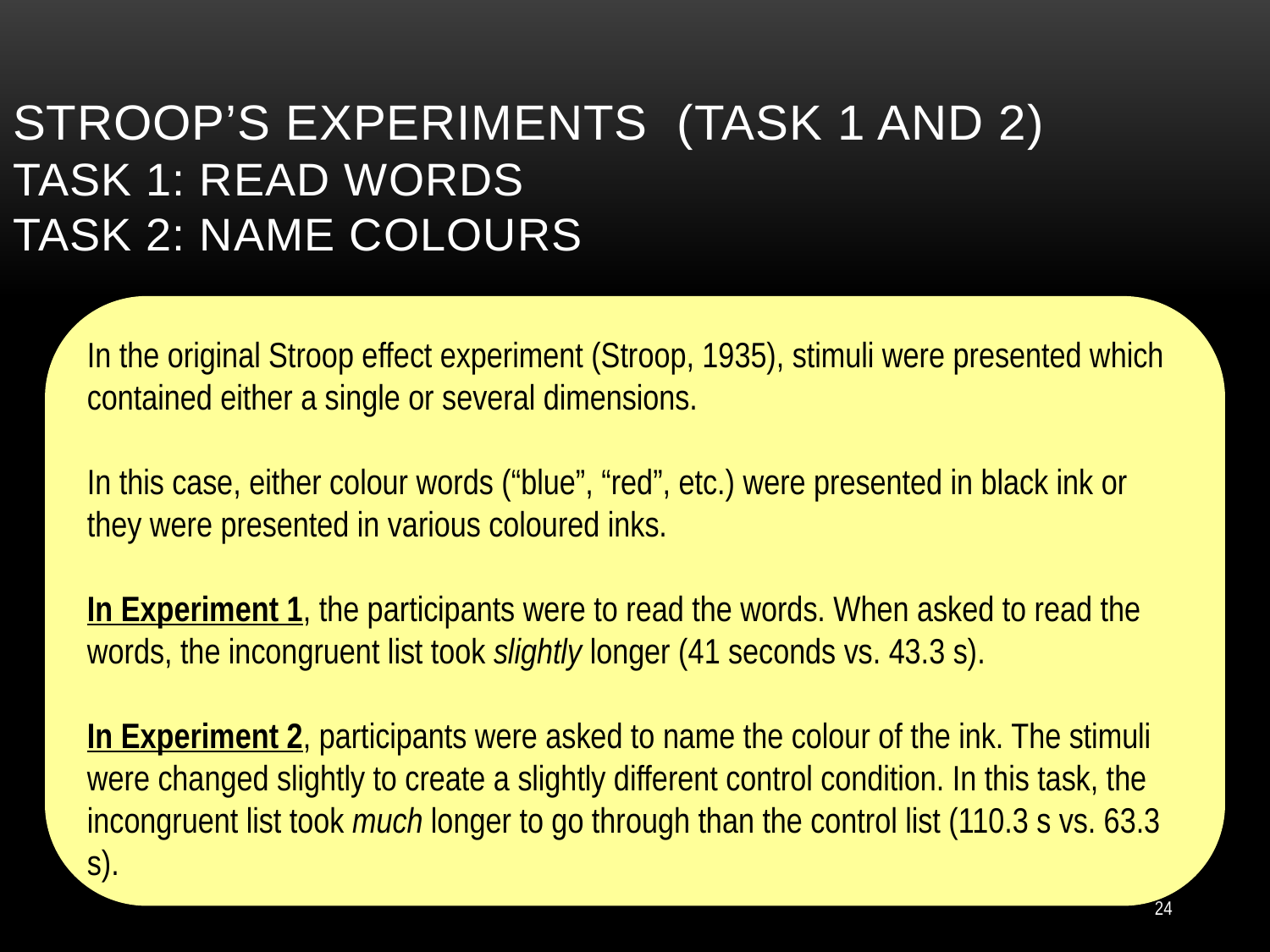

# Stroop’s Experiments  (Task 1 and 2) Task 1: Read Words Task 2: Name Colours
In the original Stroop effect experiment (Stroop, 1935), stimuli were presented which contained either a single or several dimensions.

In this case, either colour words (“blue”, “red”, etc.) were presented in black ink or they were presented in various coloured inks.

In Experiment 1, the participants were to read the words. When asked to read the words, the incongruent list took slightly longer (41 seconds vs. 43.3 s).

In Experiment 2, participants were asked to name the colour of the ink. The stimuli were changed slightly to create a slightly different control condition. In this task, the incongruent list took much longer to go through than the control list (110.3 s vs. 63.3 s).
24